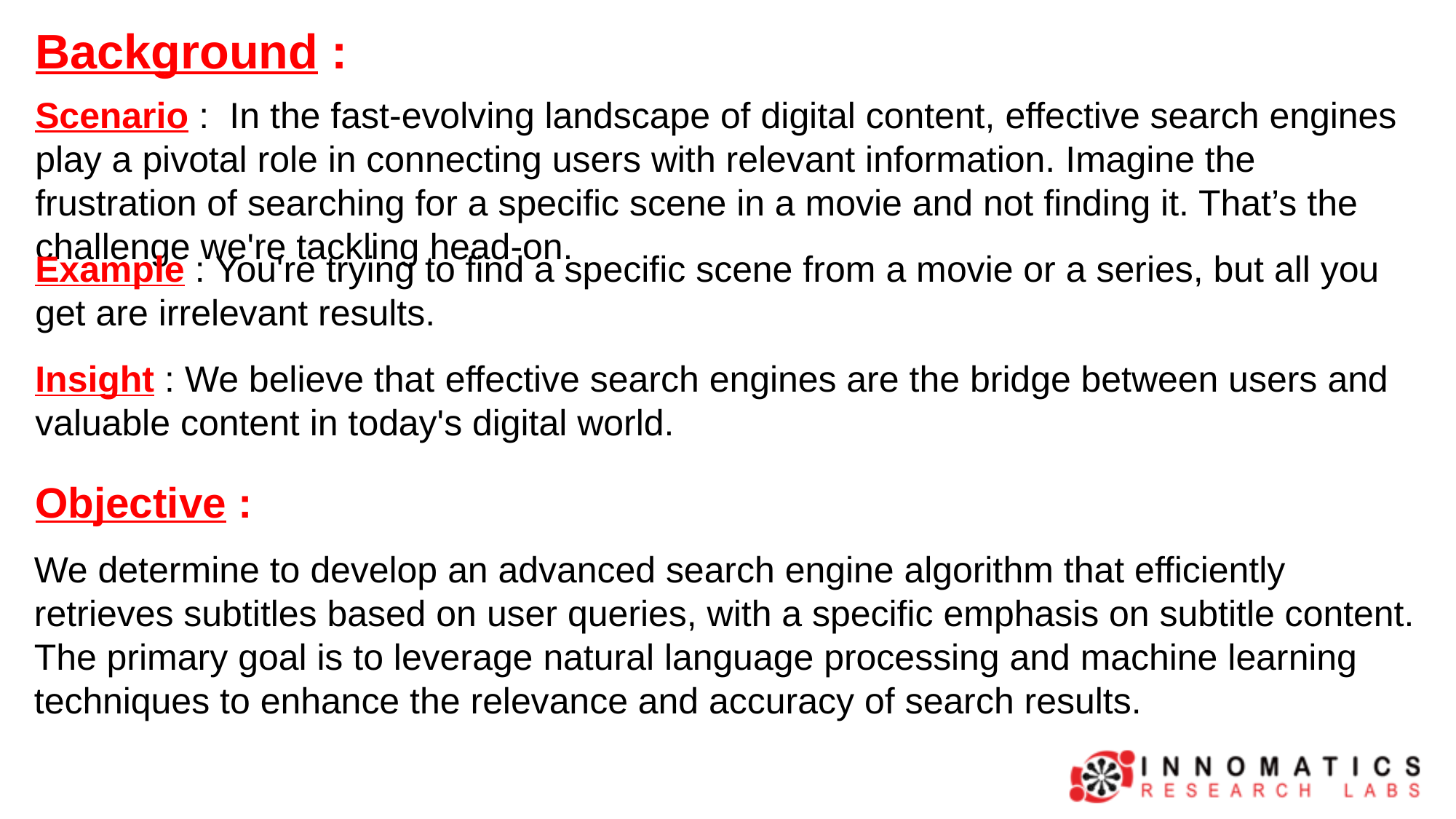

Background :
Scenario :  In the fast-evolving landscape of digital content, effective search engines play a pivotal role in connecting users with relevant information. Imagine the frustration of searching for a specific scene in a movie and not finding it. That’s the challenge we're tackling head-on.
Example : You're trying to find a specific scene from a movie or a series, but all you get are irrelevant results.
Insight : We believe that effective search engines are the bridge between users and valuable content in today's digital world.
Objective :
We determine to develop an advanced search engine algorithm that efficiently retrieves subtitles based on user queries, with a specific emphasis on subtitle content. The primary goal is to leverage natural language processing and machine learning techniques to enhance the relevance and accuracy of search results.